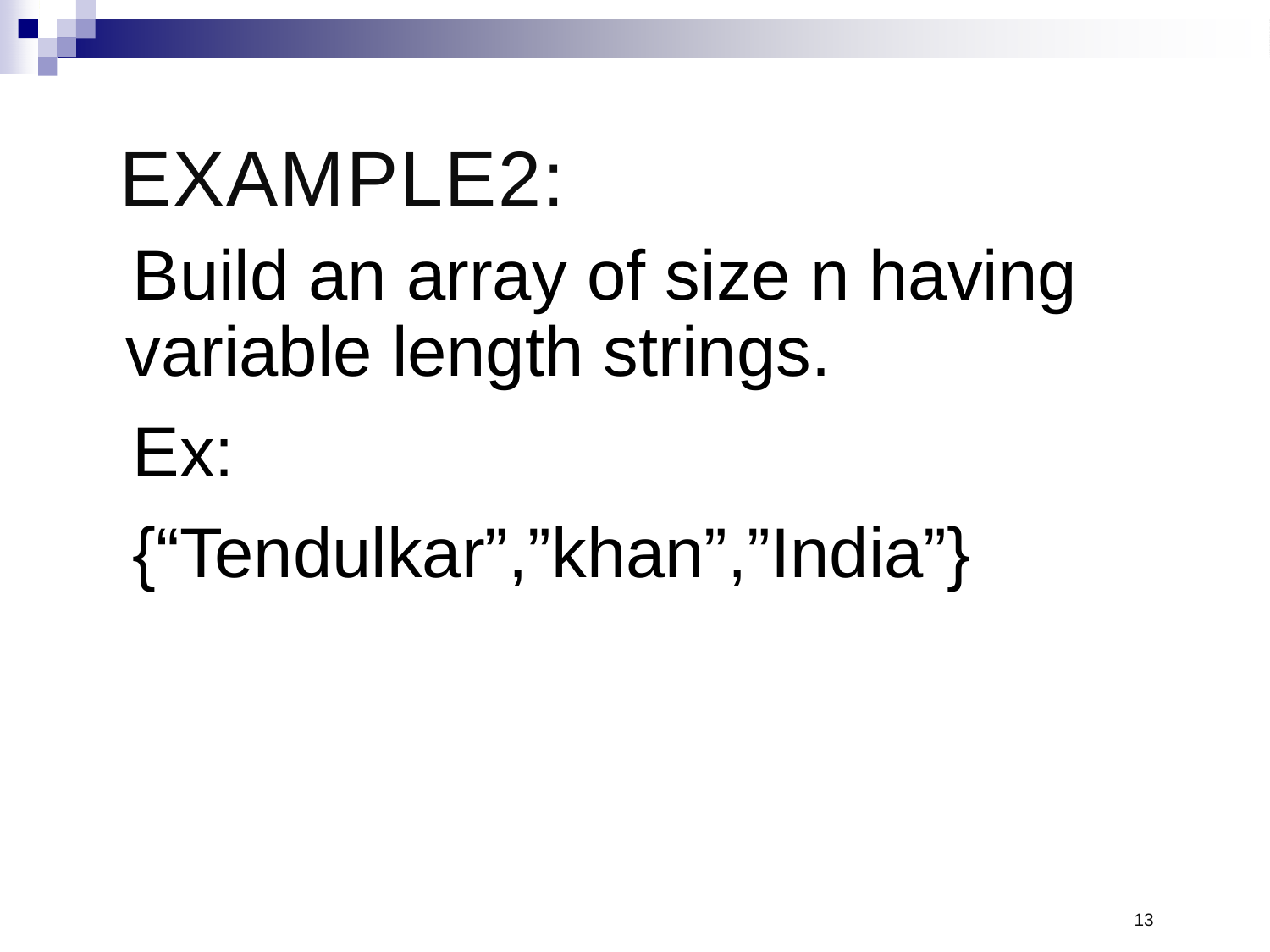

# Example2:
Build an array of size n having variable length strings.
Ex:
{“Tendulkar”,”khan”,”India”}
13